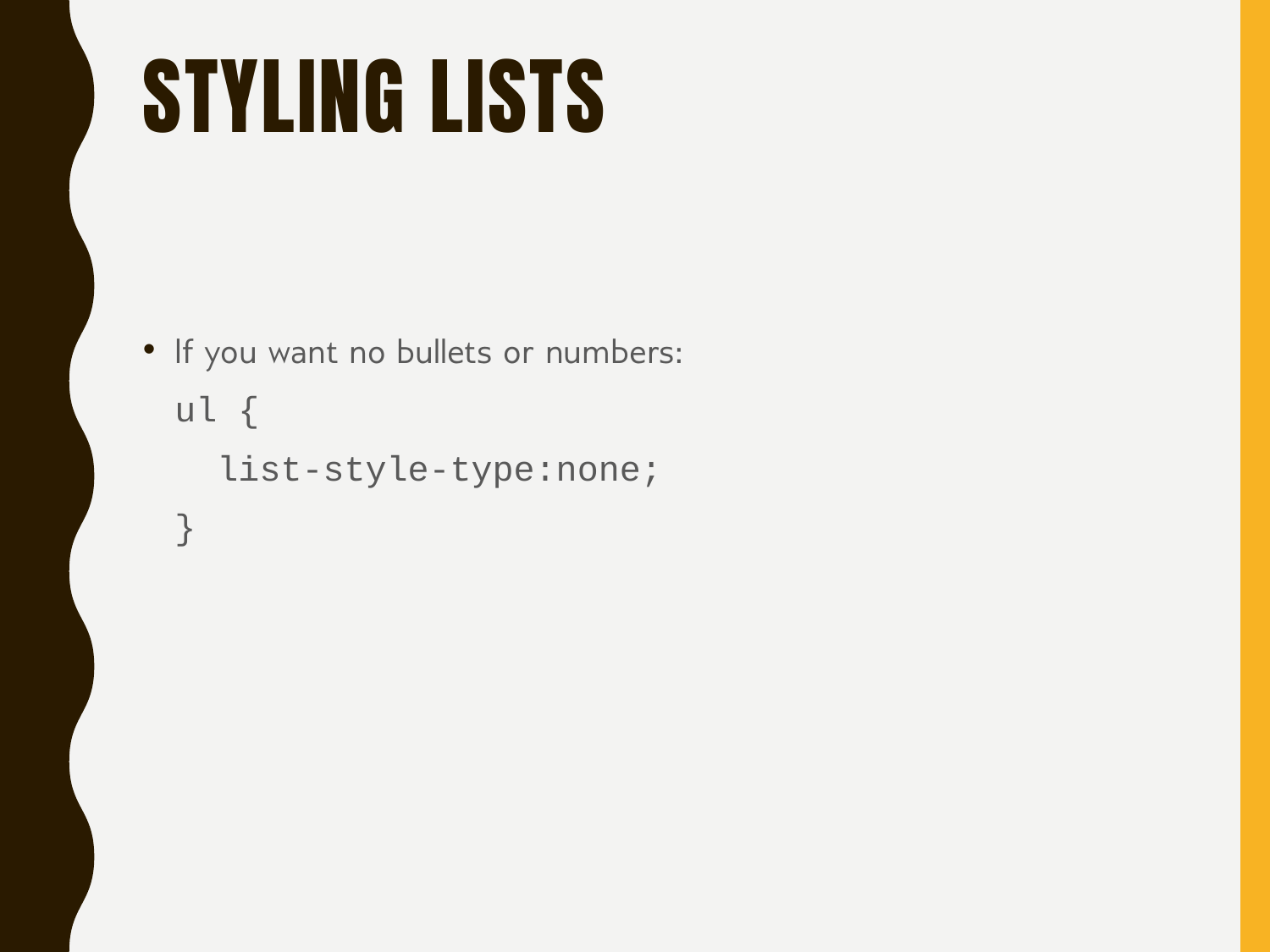

# Styling lists
If you want no bullets or numbers:
ul {
  list-style-type:none;
}